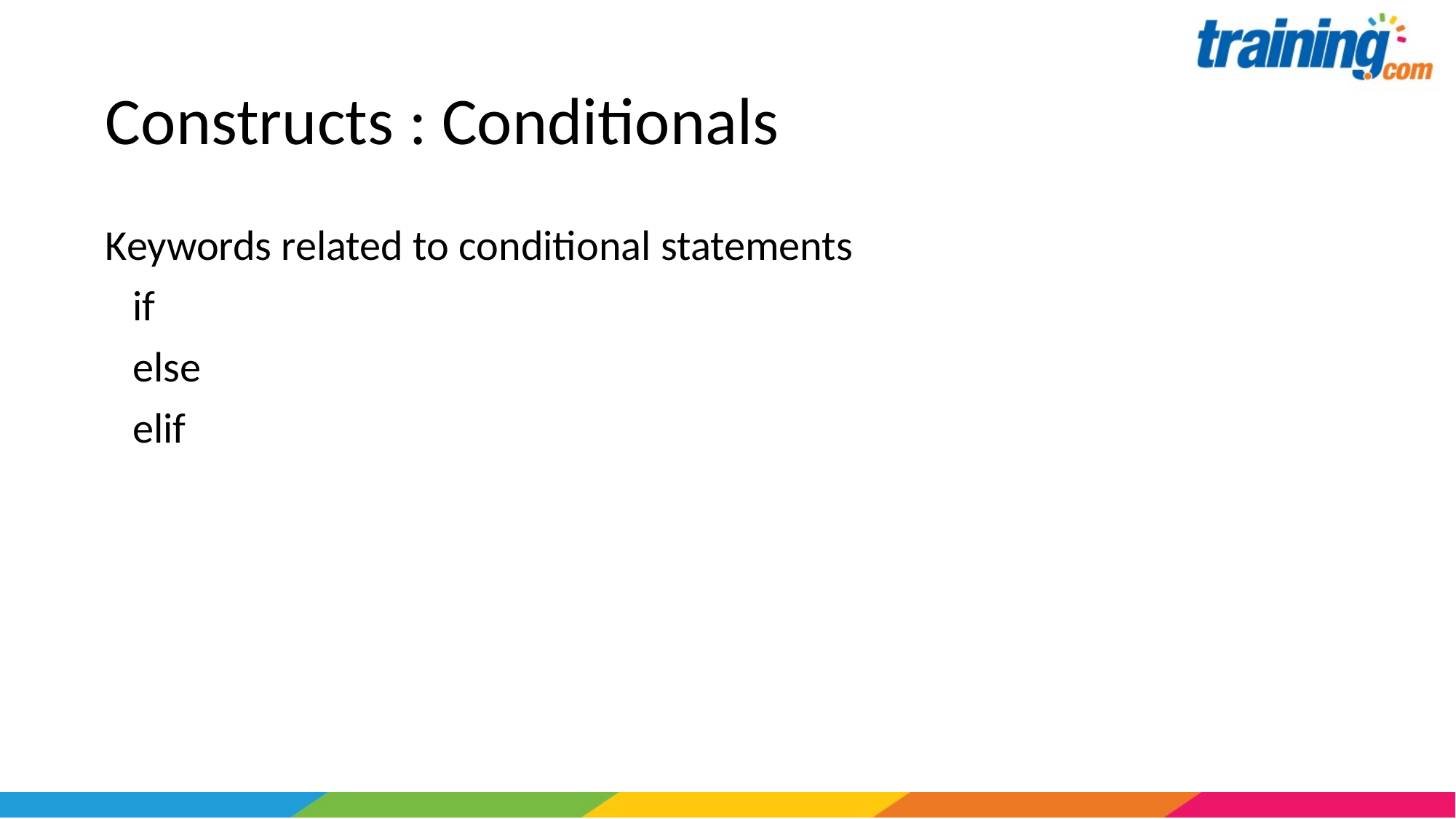

# Constructs : Conditionals
Keywords related to conditional statements
	if
	else
	elif